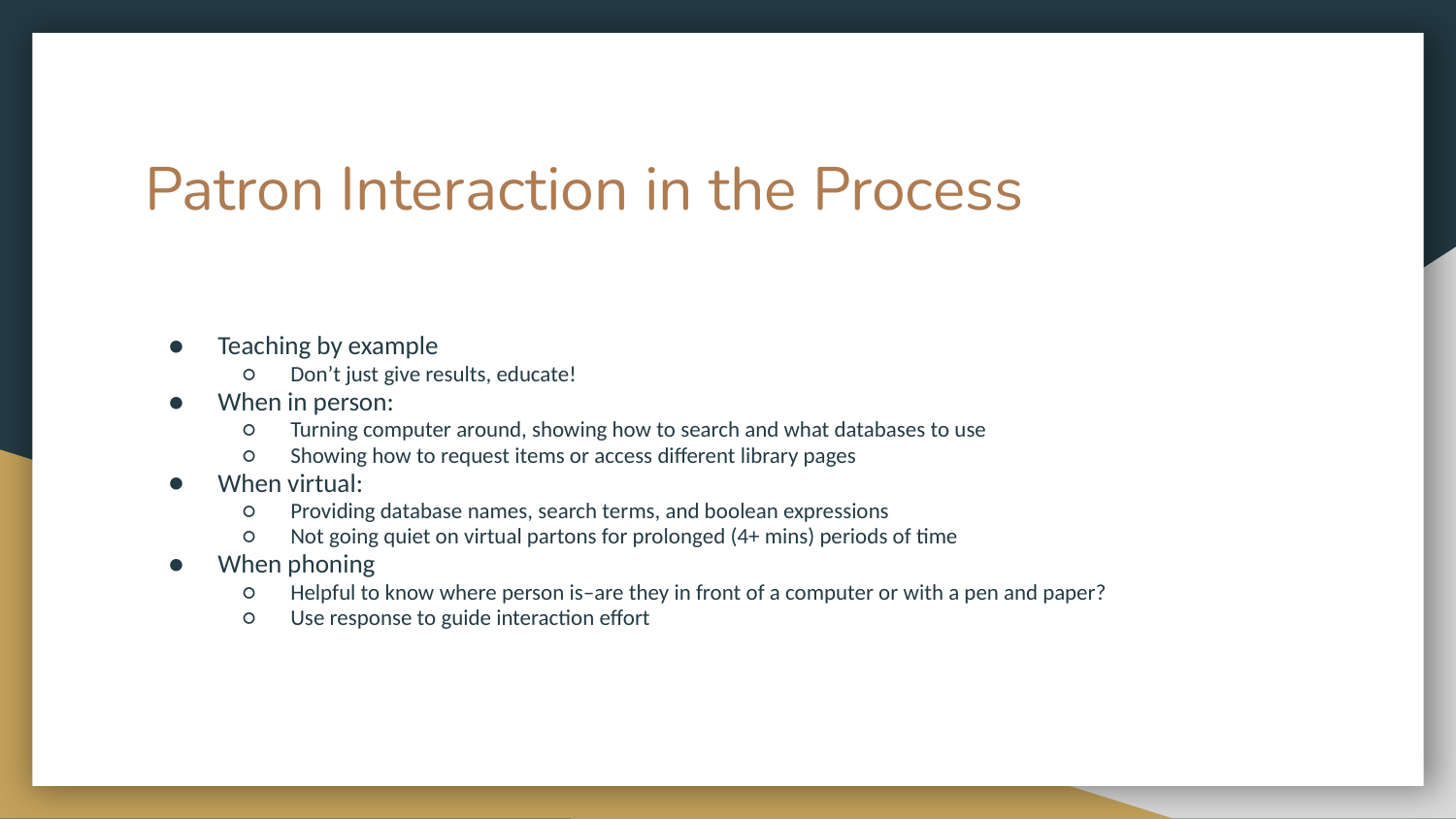

# Patron Interaction in the Process
Teaching by example
Don’t just give results, educate!
When in person:
Turning computer around, showing how to search and what databases to use
Showing how to request items or access different library pages
When virtual:
Providing database names, search terms, and boolean expressions
Not going quiet on virtual partons for prolonged (4+ mins) periods of time
When phoning
Helpful to know where person is–are they in front of a computer or with a pen and paper?
Use response to guide interaction effort